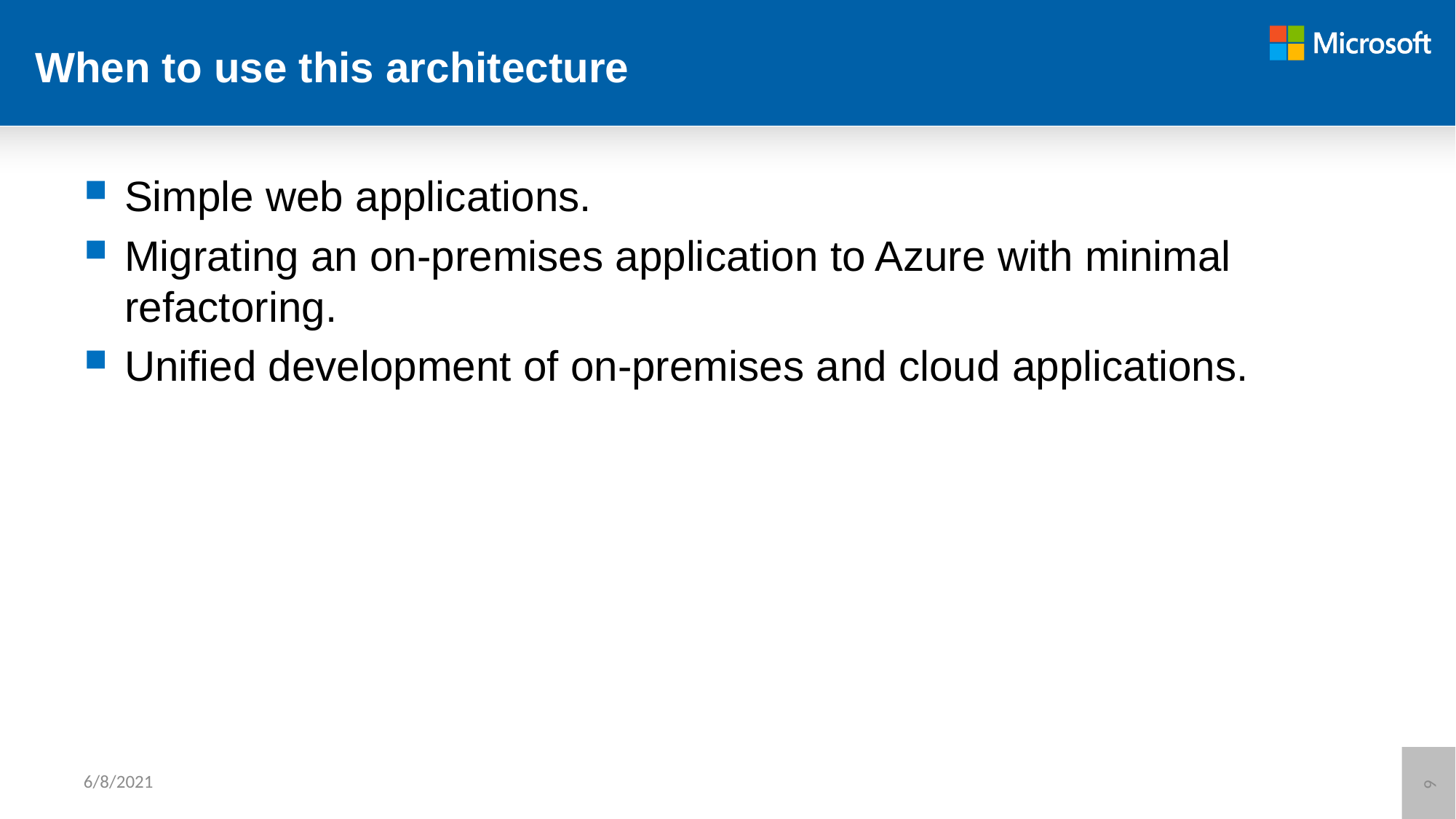

# When to use this architecture
Simple web applications.
Migrating an on-premises application to Azure with minimal refactoring.
Unified development of on-premises and cloud applications.
6/8/2021